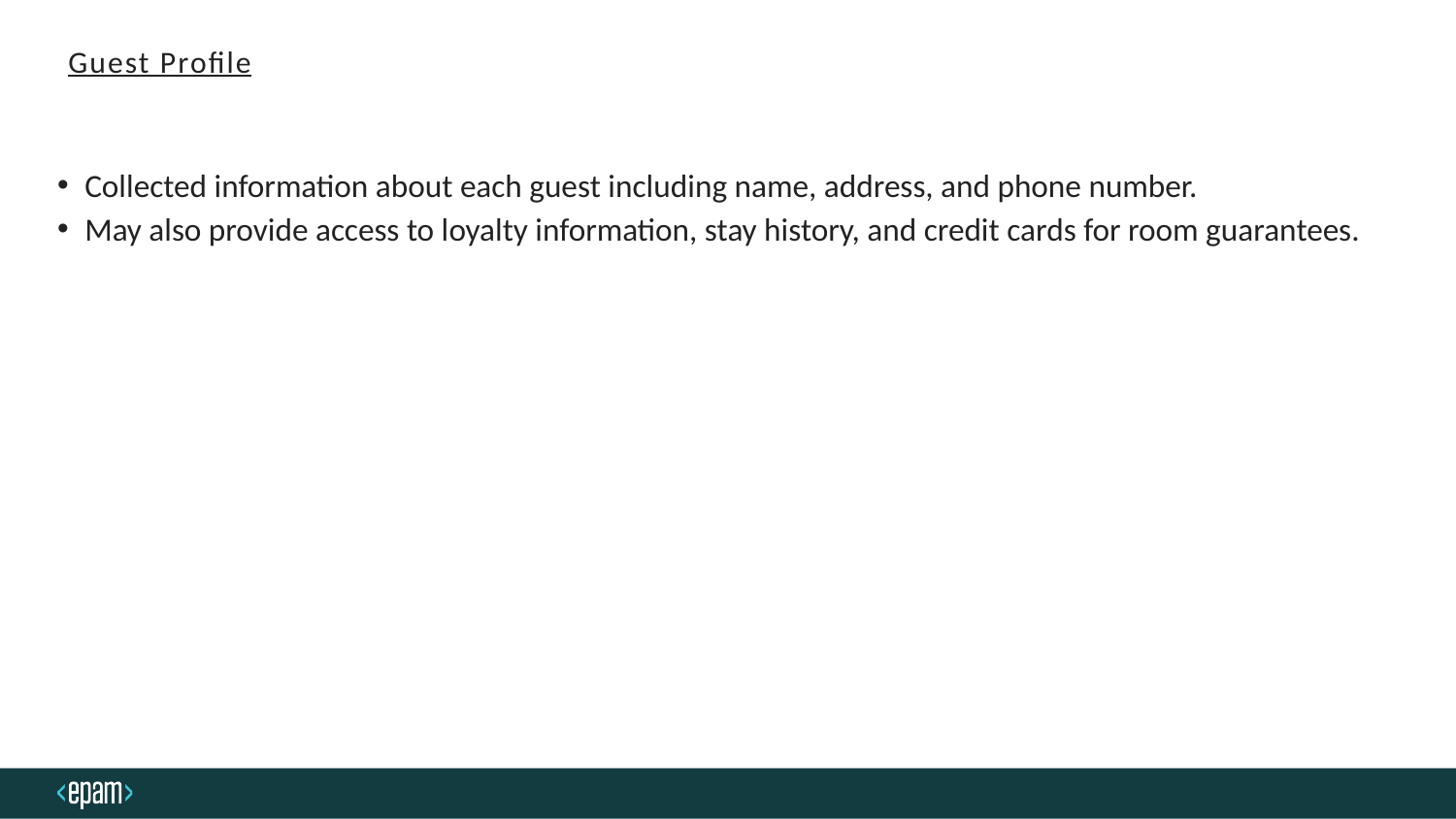

# Guest Profile
Collected information about each guest including name, address, and phone number.
May also provide access to loyalty information, stay history, and credit cards for room guarantees.